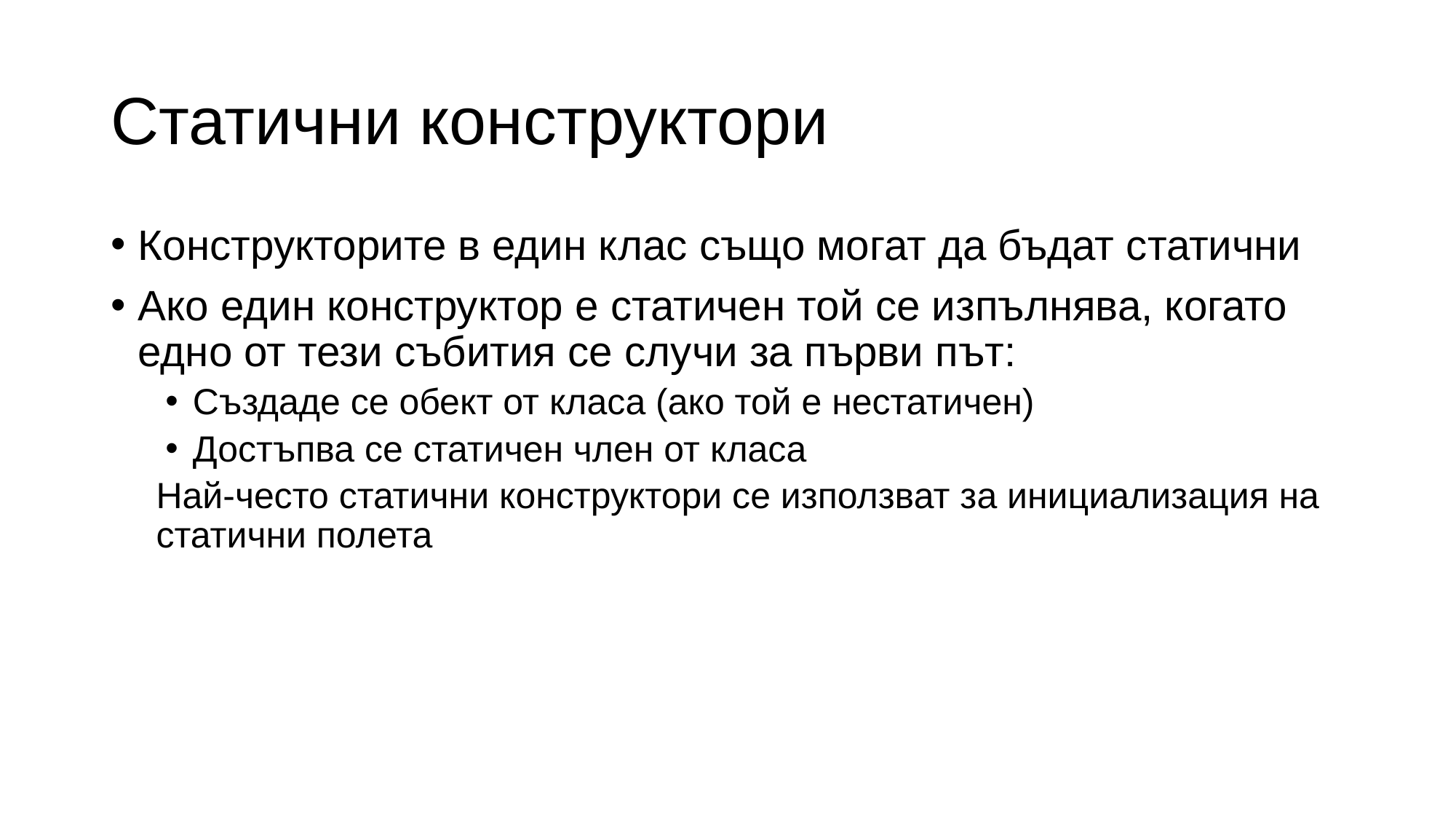

# Статични конструктори
Конструкторите в един клас също могат да бъдат статични
Ако един конструктор е статичен той се изпълнява, когато едно от тези събития се случи за първи път:
Създаде се обект от класа (ако той е нестатичен)
Достъпва се статичен член от класа
Най-често статични конструктори се използват за инициализация на статични полета